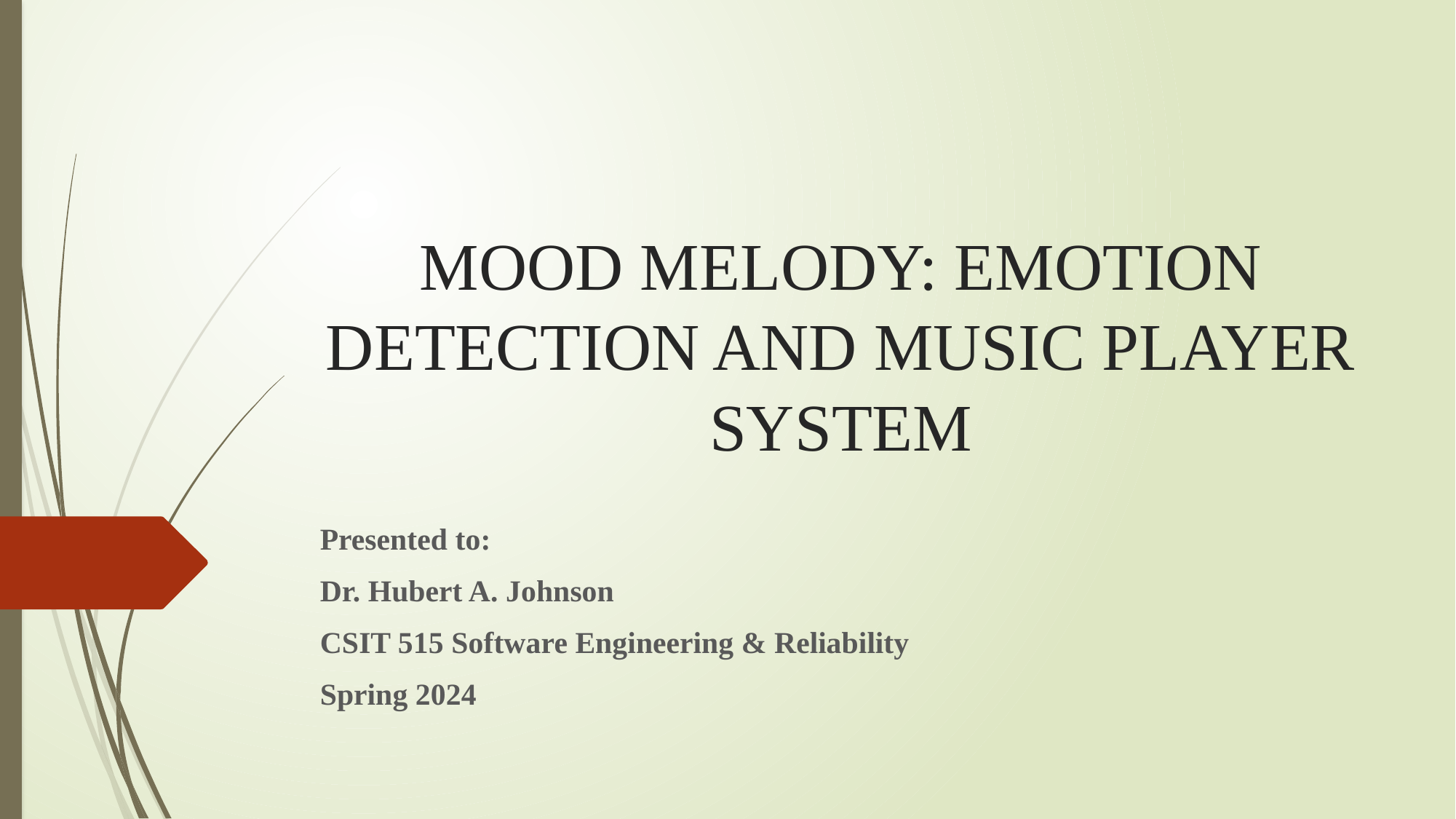

# MOOD MELODY: EMOTION DETECTION AND MUSIC PLAYER SYSTEM
Presented to:
Dr. Hubert A. Johnson
CSIT 515 Software Engineering & Reliability
Spring 2024